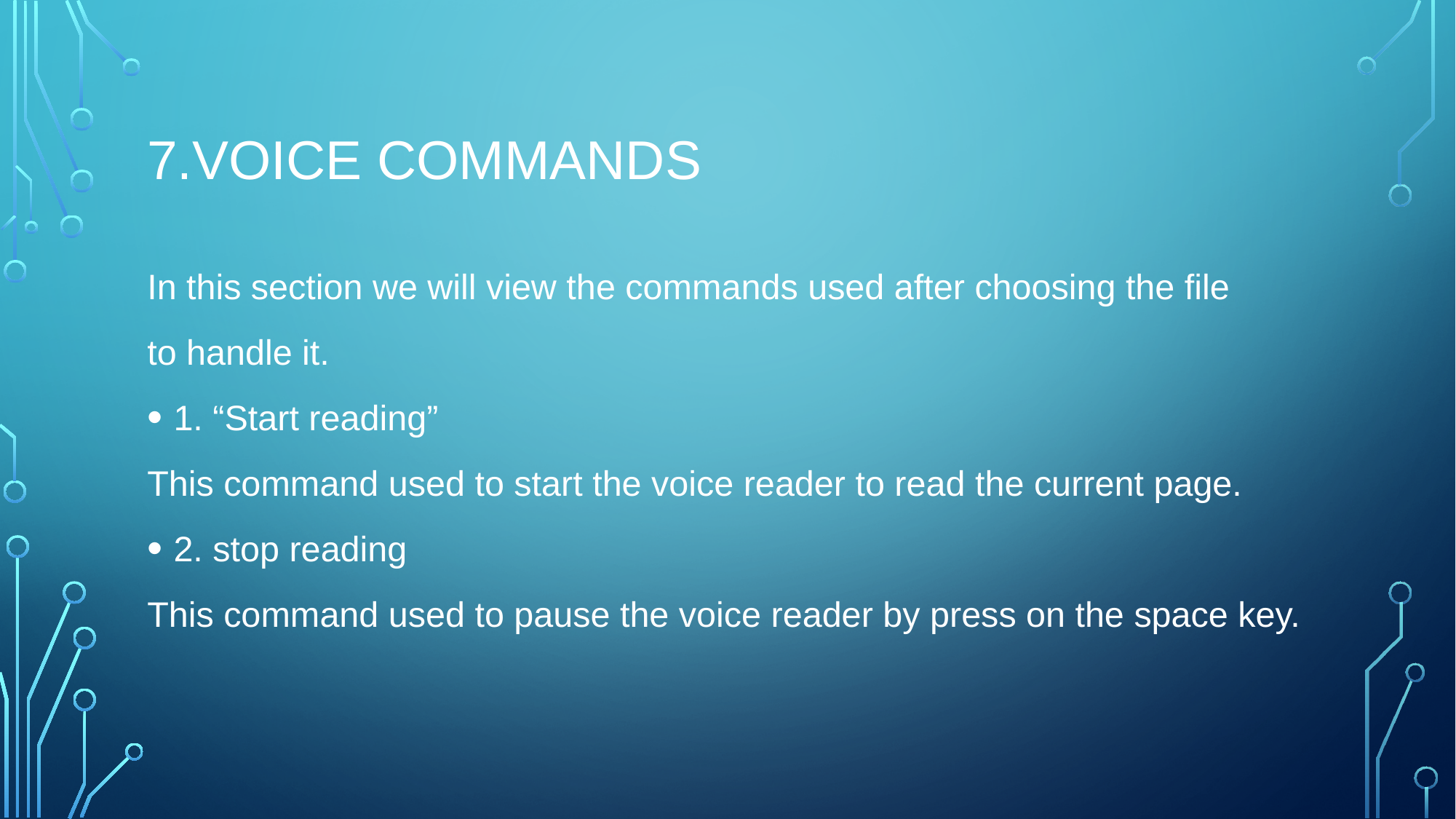

# 7.voice commands
In this section we will view the commands used after choosing the file
to handle it.
1. “Start reading”
This command used to start the voice reader to read the current page.
2. stop reading
This command used to pause the voice reader by press on the space key.